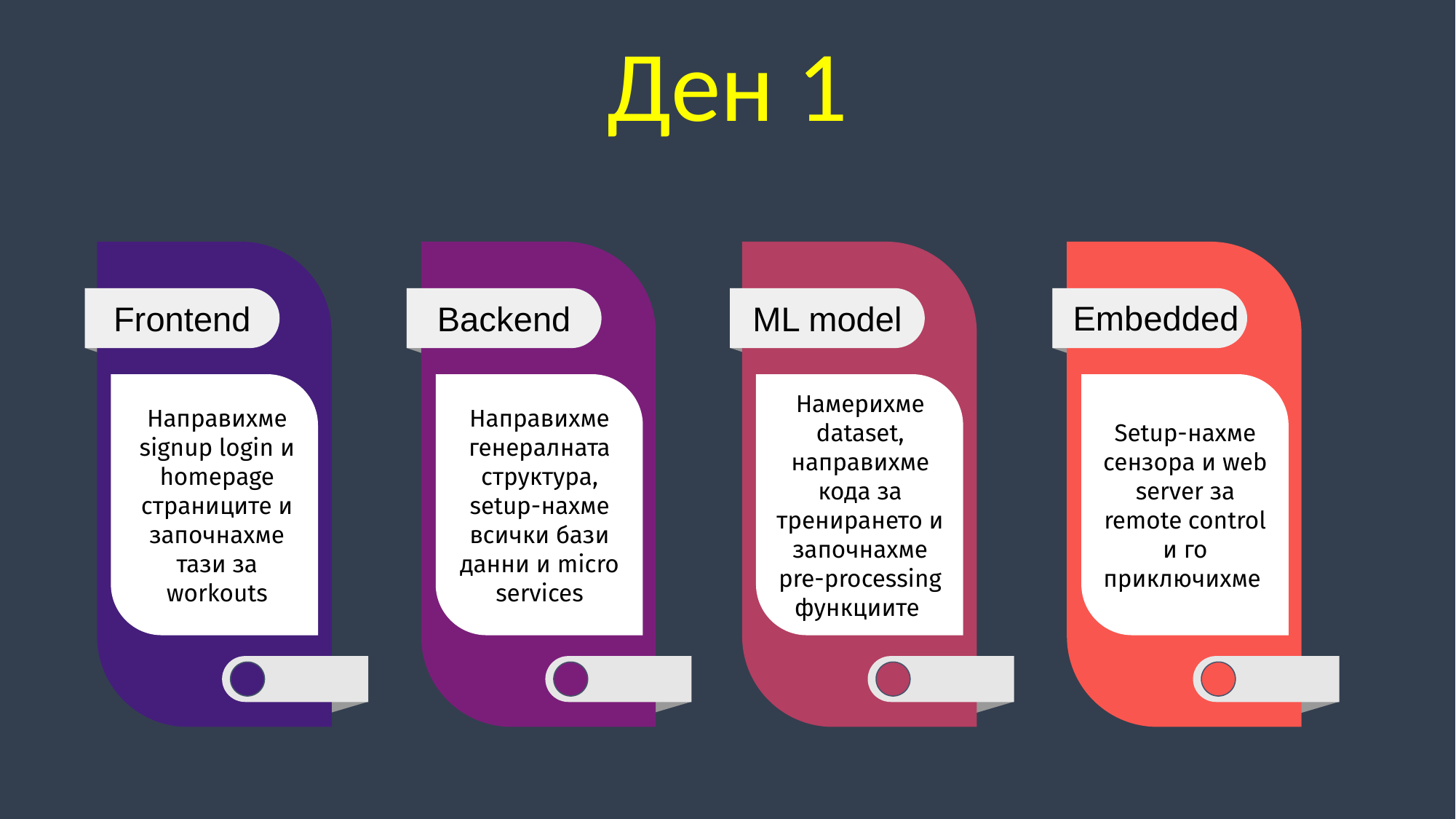

# Ден 1

Frontend
Направихме signup login и homepage страниците и започнахме тази за workouts

Backend
Направихме генералната структура, setup-нахме всички бази данни и micro services

ML model
Намерихме dataset, направихме кода за тренирането и започнахме pre-processing функциите

Embedded
Setup-нахме сензора и web server за remote control и го приключихме